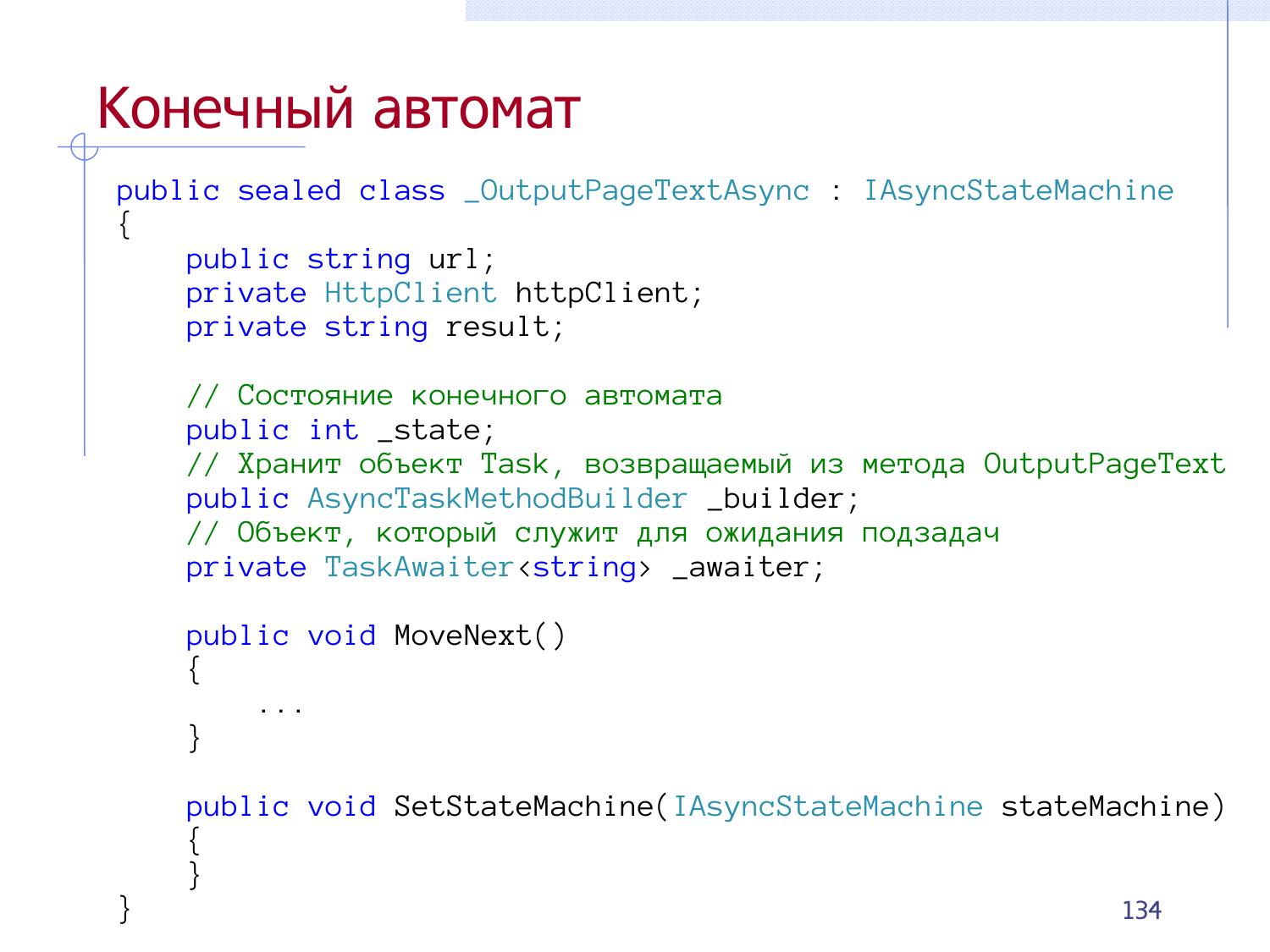

# Конечный автомат
public sealed class _OutputPageTextAsync : IAsyncStateMachine
{
    public string url;
    private HttpClient httpClient;
    private string result;

    // Состояние конечного автомата
    public int _state;
    // Хранит объект Task, возвращаемый из метода OutputPageText
    public AsyncTaskMethodBuilder _builder;
    // Объект, который служит для ожидания подзадач
    private TaskAwaiter<string> _awaiter;

    public void MoveNext()
    {
        ...
    }

    public void SetStateMachine(IAsyncStateMachine stateMachine)
    {
    }
}
134